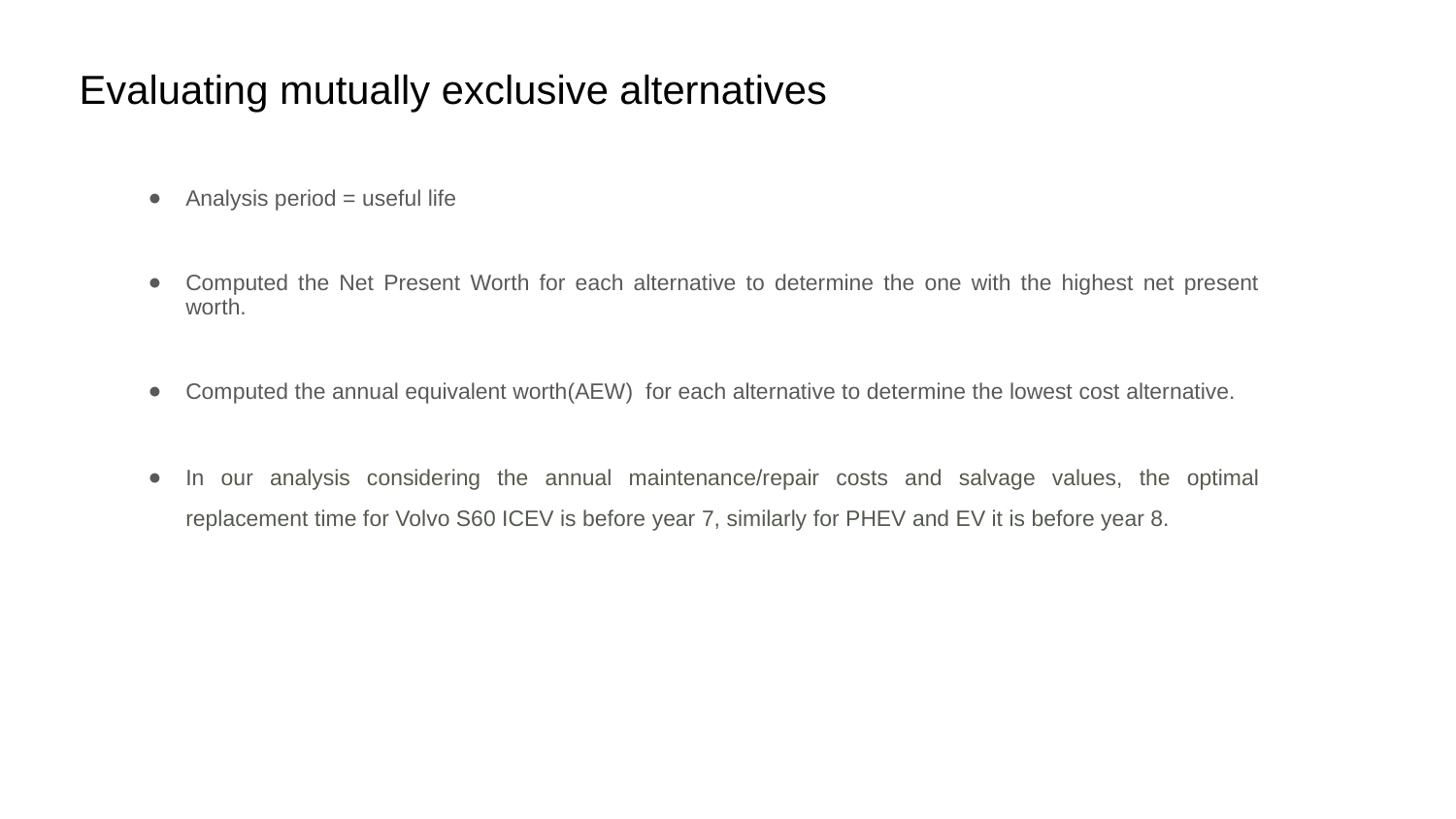

# Evaluating mutually exclusive alternatives
Analysis period = useful life

Computed the Net Present Worth for each alternative to determine the one with the highest net present worth.

Computed the annual equivalent worth(AEW)  for each alternative to determine the lowest cost alternative.

In our analysis considering the annual maintenance/repair costs and salvage values, the optimal replacement time for Volvo S60 ICEV is before year 7, similarly for PHEV and EV it is before year 8.